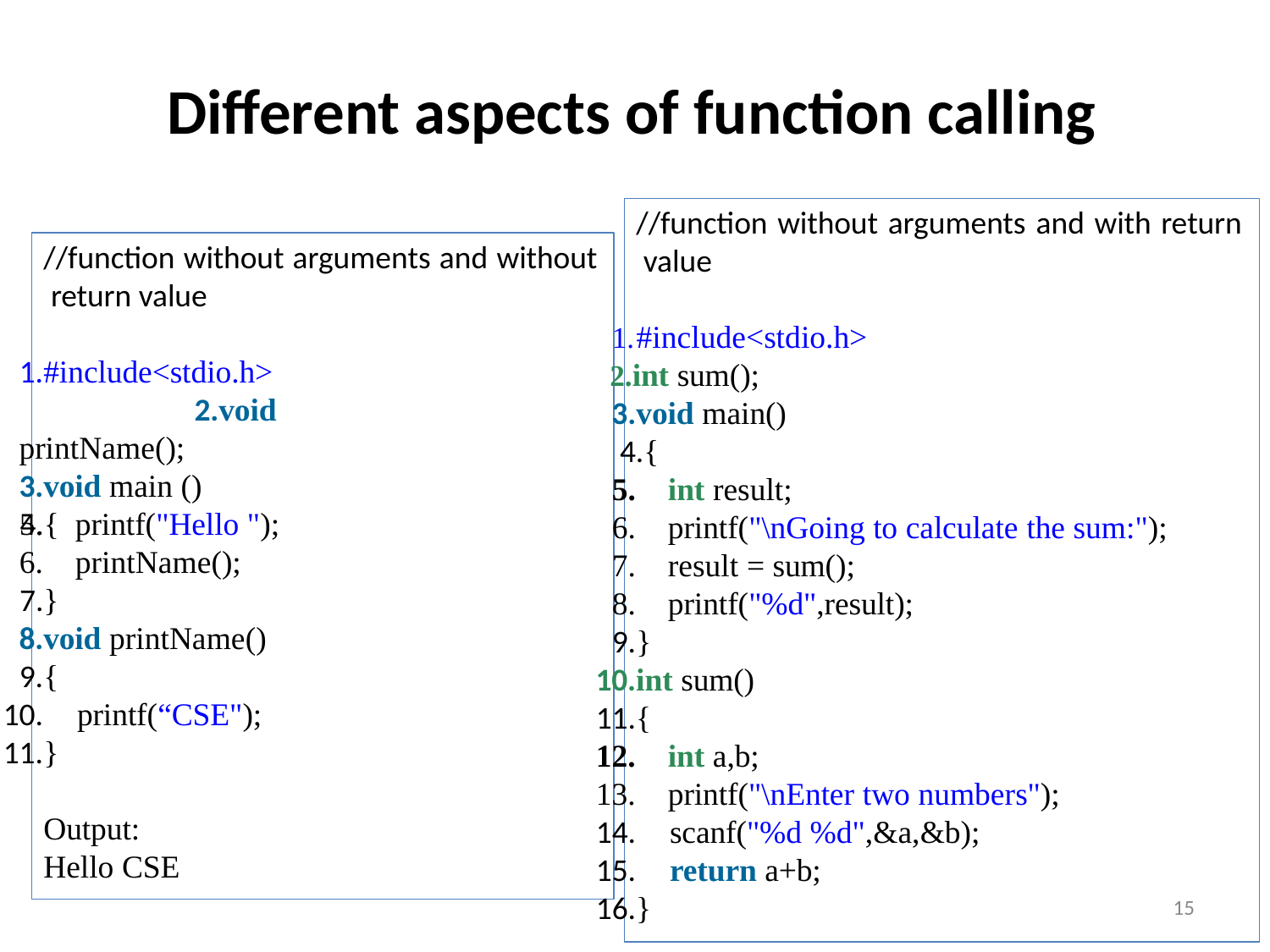

# Different aspects of function calling

//function without arguments and with return  value

//function without arguments and without  return value
#include<stdio.h>
int sum();  3.void main()  4.{
1.#include<stdio.h>  2.void printName();  3.void main ()
4.{
int result;
printf("\nGoing to calculate the sum:");
result = sum();
printf("%d",result);
9.}
printf("Hello ");
printName();
7.}
8.void printName()
9.{
10.	printf(“CSE");
11.}
10.int sum()
11.{
int a,b;
printf("\nEnter two numbers");
14.	scanf("%d %d",&a,&b);
15.	return a+b;
16.}
Output:  Hello CSE
15